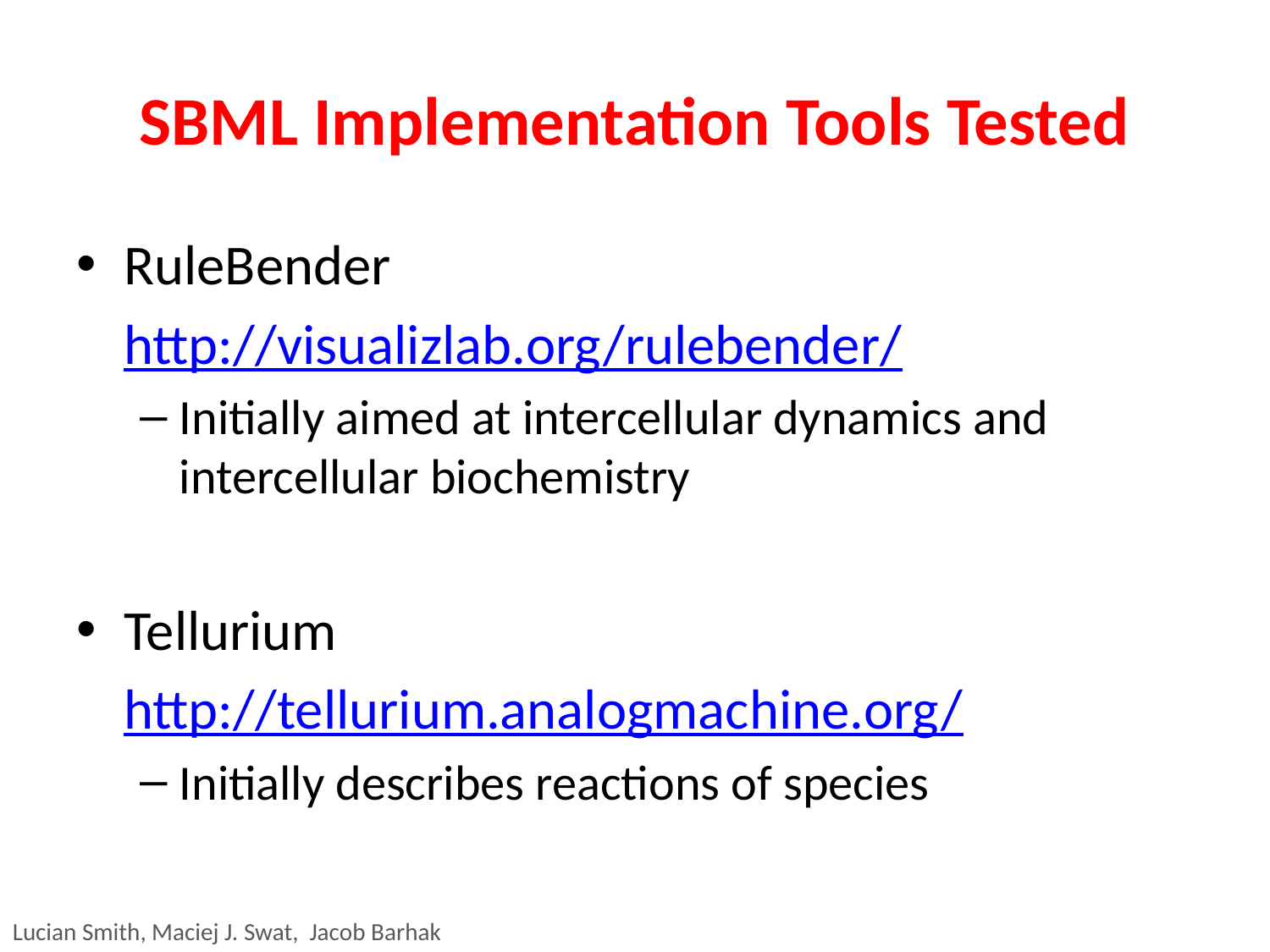

# SBML Implementation Tools Tested
RuleBender
	http://visualizlab.org/rulebender/
Initially aimed at intercellular dynamics and intercellular biochemistry

Tellurium
	http://tellurium.analogmachine.org/
Initially describes reactions of species